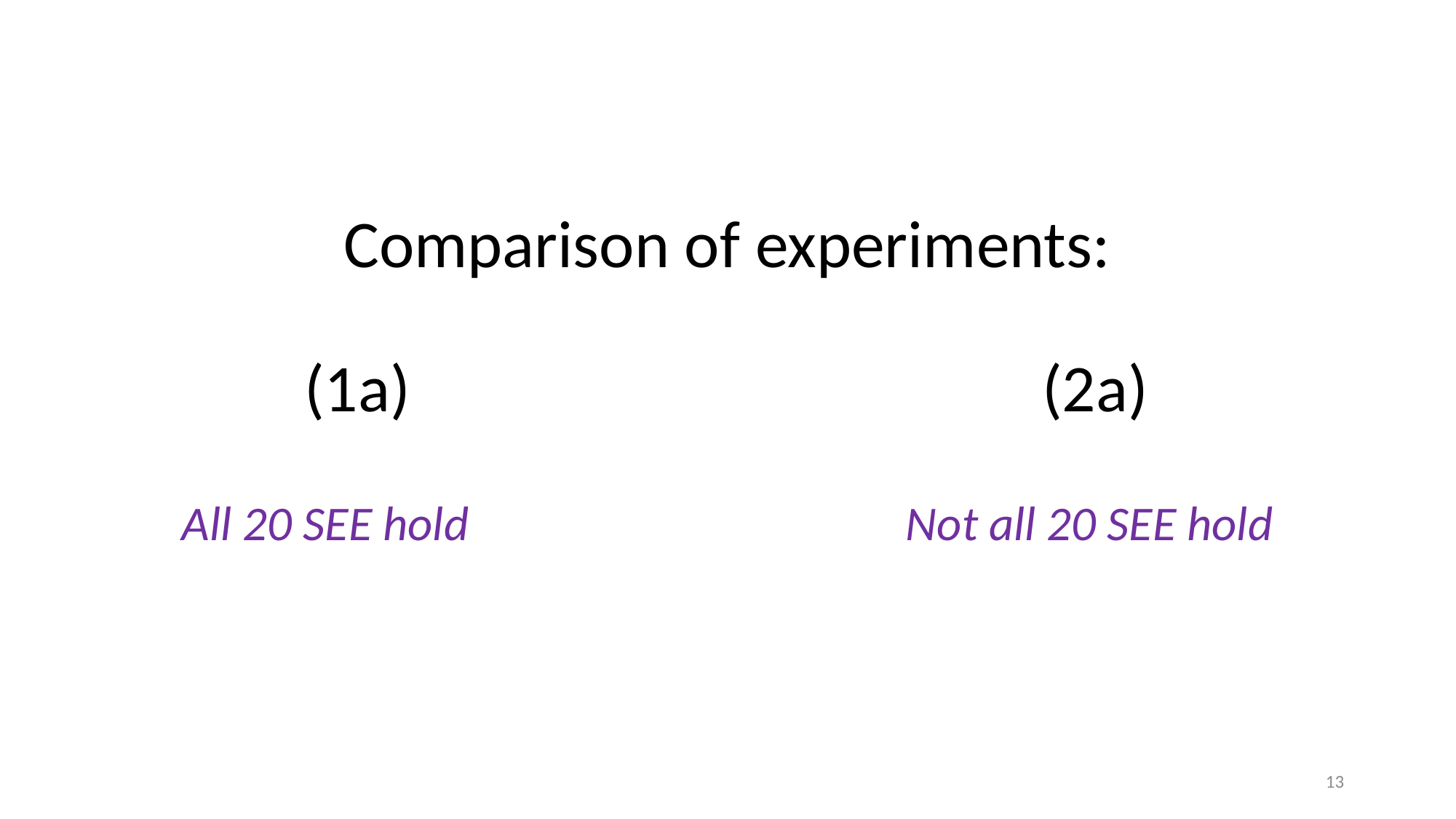

# Comparison of experiments: (1a)                                          (2a) All 20 SEE hold                                        Not all 20 SEE hold
13